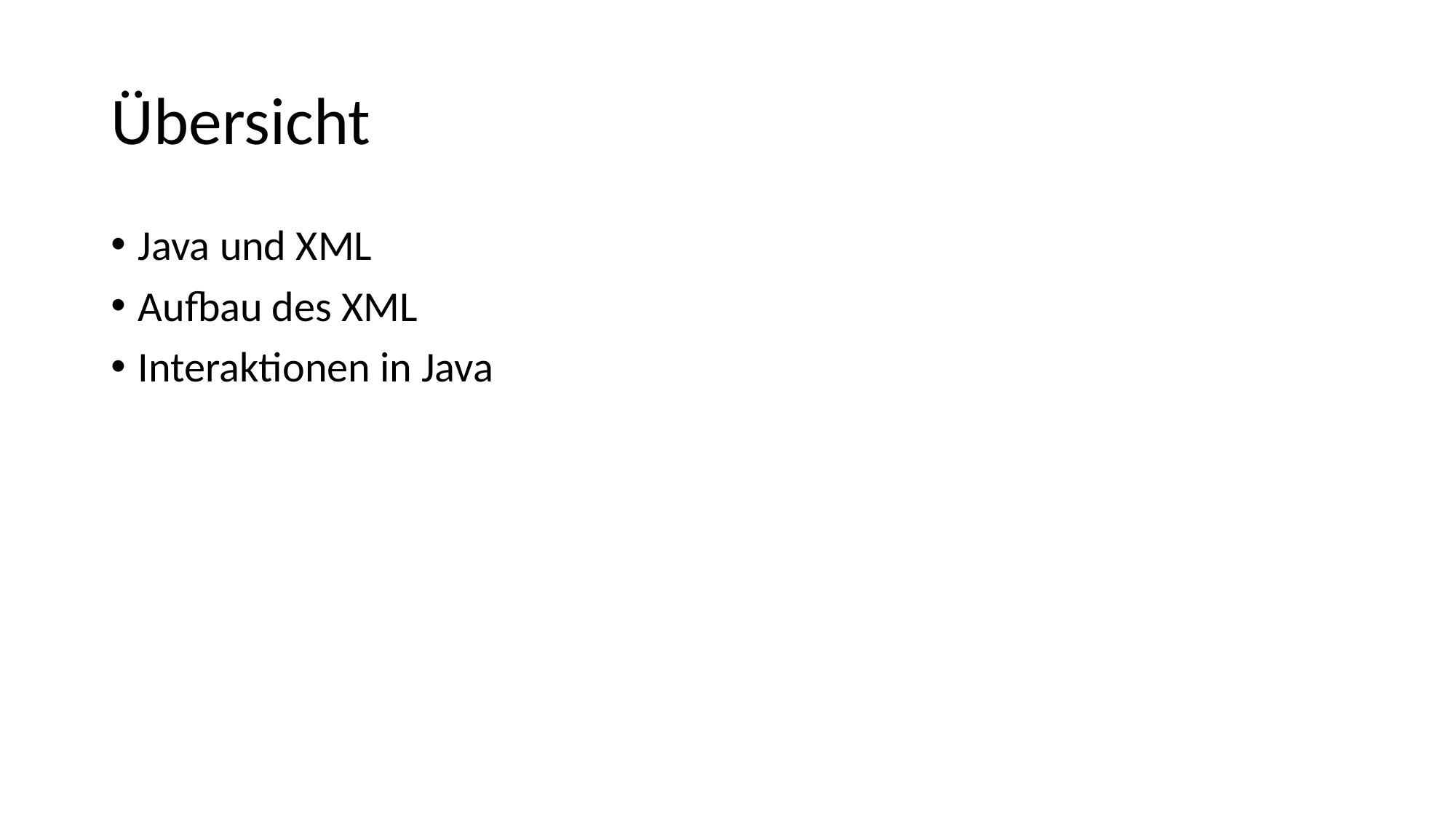

# Übersicht
Java und XML
Aufbau des XML
Interaktionen in Java